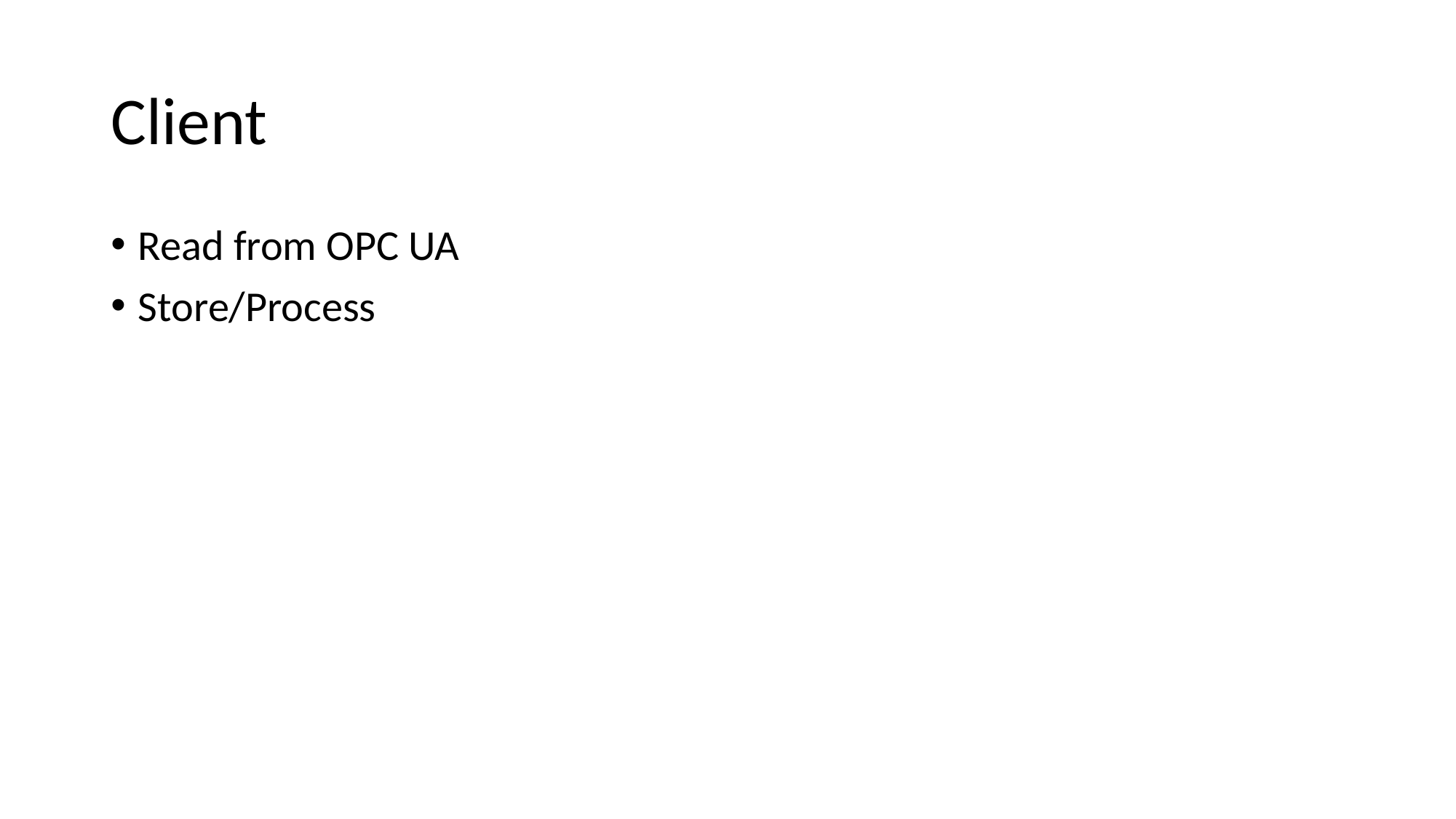

# Client
Read from OPC UA
Store/Process